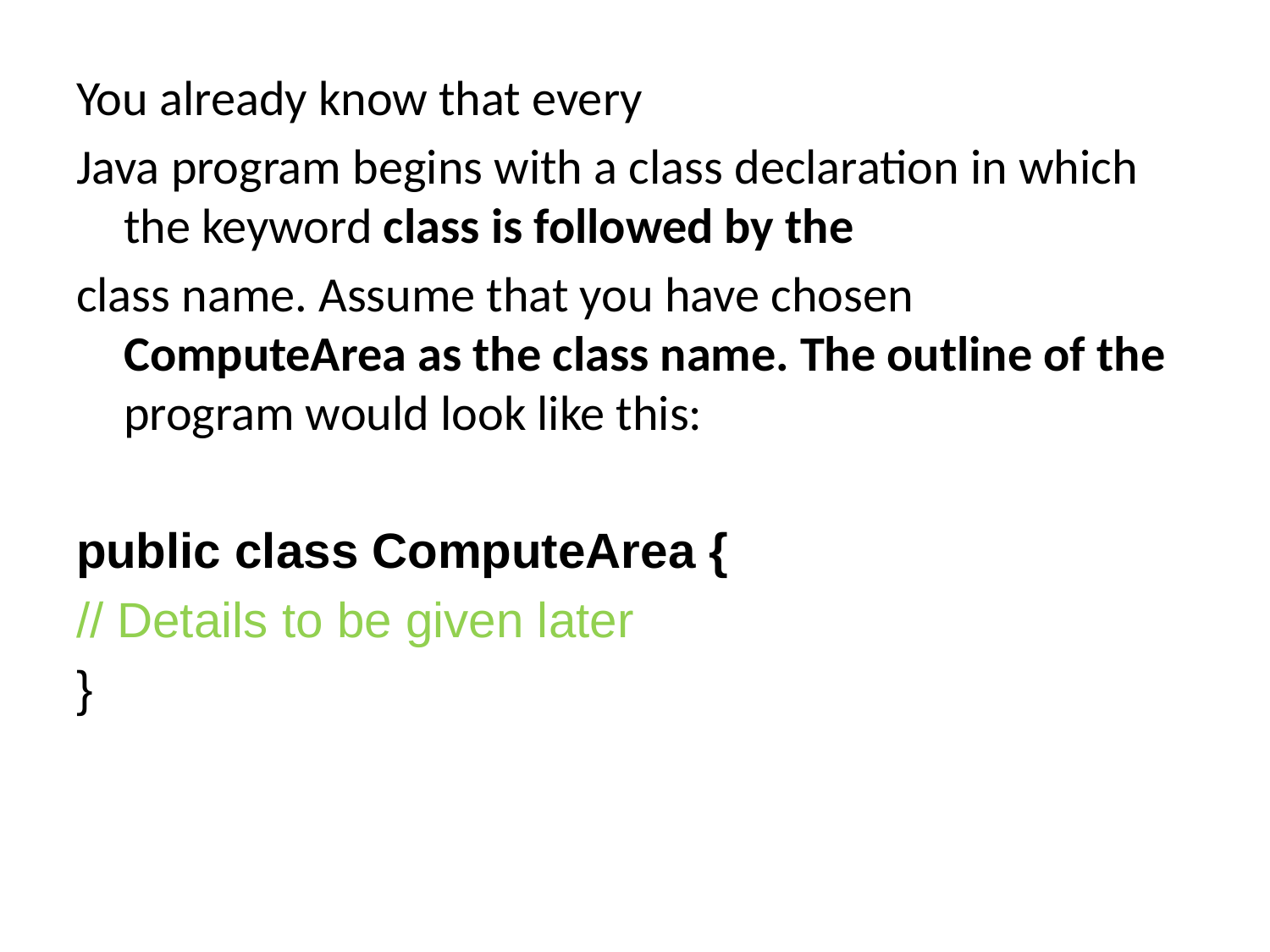

You already know that every
Java program begins with a class declaration in which the keyword class is followed by the
class name. Assume that you have chosen ComputeArea as the class name. The outline of the program would look like this:

public class ComputeArea {
// Details to be given later
}